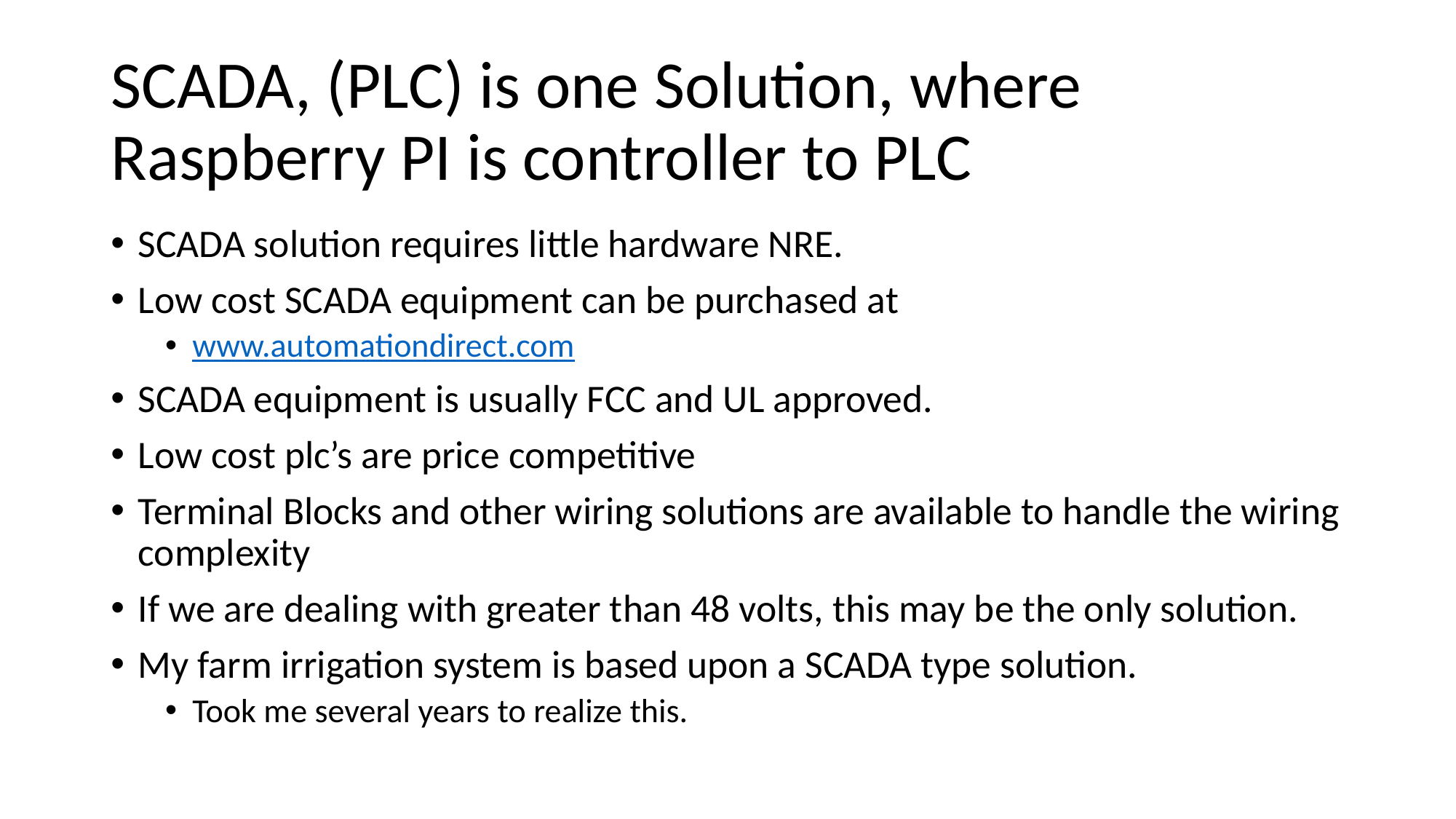

# SCADA, (PLC) is one Solution, where Raspberry PI is controller to PLC
SCADA solution requires little hardware NRE.
Low cost SCADA equipment can be purchased at
www.automationdirect.com
SCADA equipment is usually FCC and UL approved.
Low cost plc’s are price competitive
Terminal Blocks and other wiring solutions are available to handle the wiring complexity
If we are dealing with greater than 48 volts, this may be the only solution.
My farm irrigation system is based upon a SCADA type solution.
Took me several years to realize this.